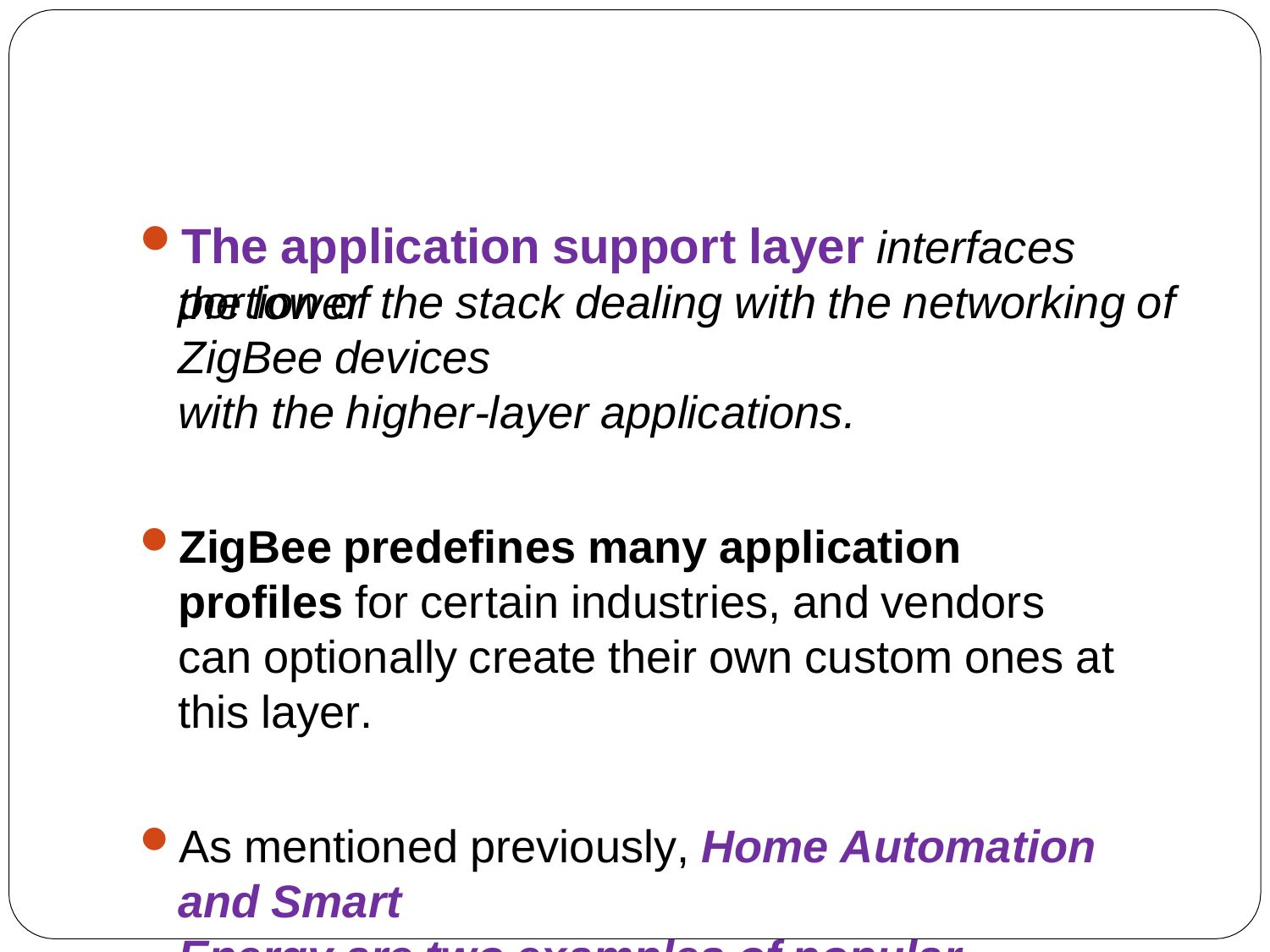

The application support layer interfaces the lower
portion of the stack dealing with the networking of ZigBee devices
with the higher-layer applications.

ZigBee predefines many application profiles for certain industries, and vendors can optionally create their own custom ones at this layer.

As mentioned previously, Home Automation and Smart
Energy are two examples of popular application profiles.